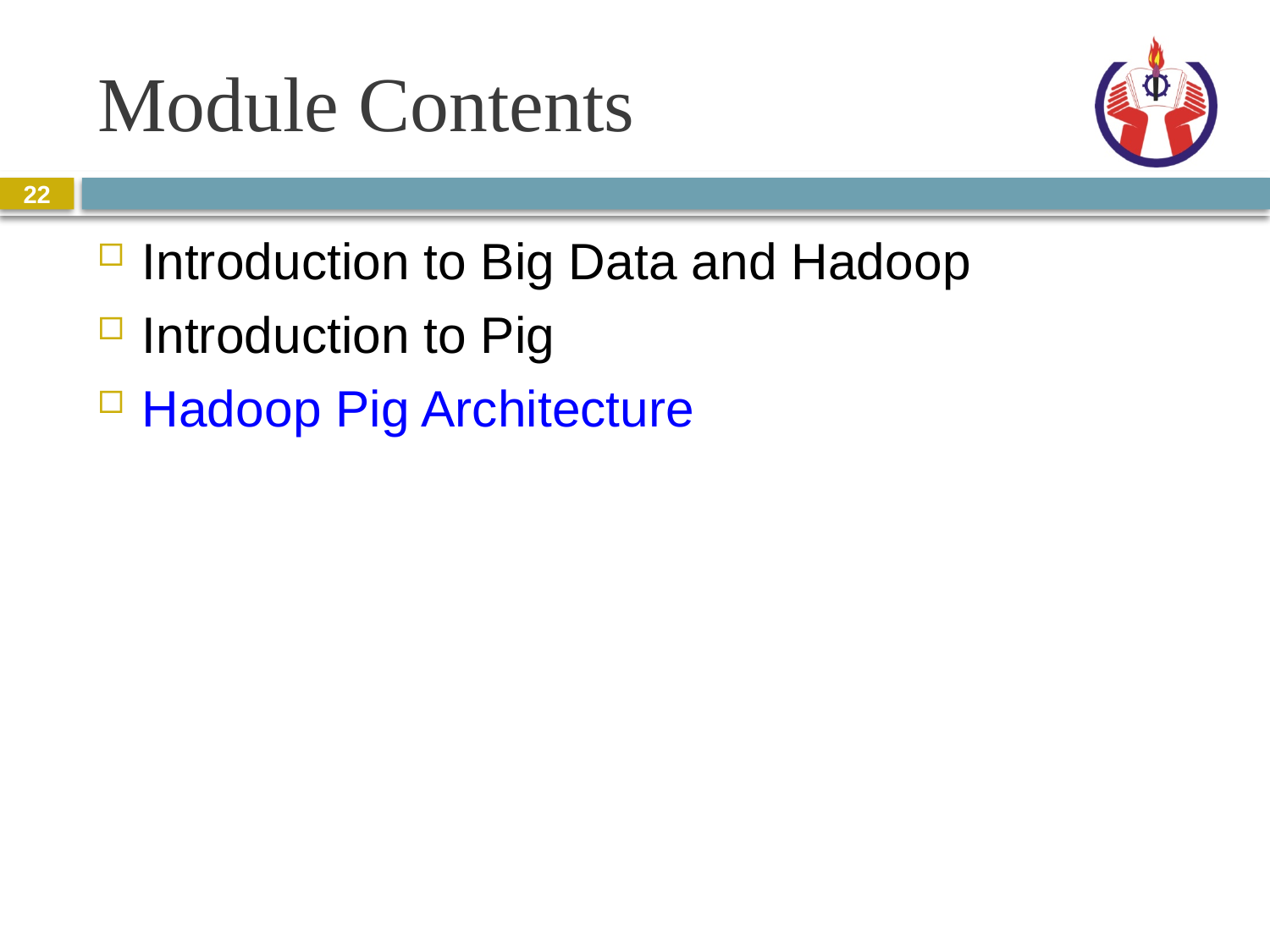

# Module Contents
22
Introduction to Big Data and Hadoop
Introduction to Pig
Hadoop Pig Architecture